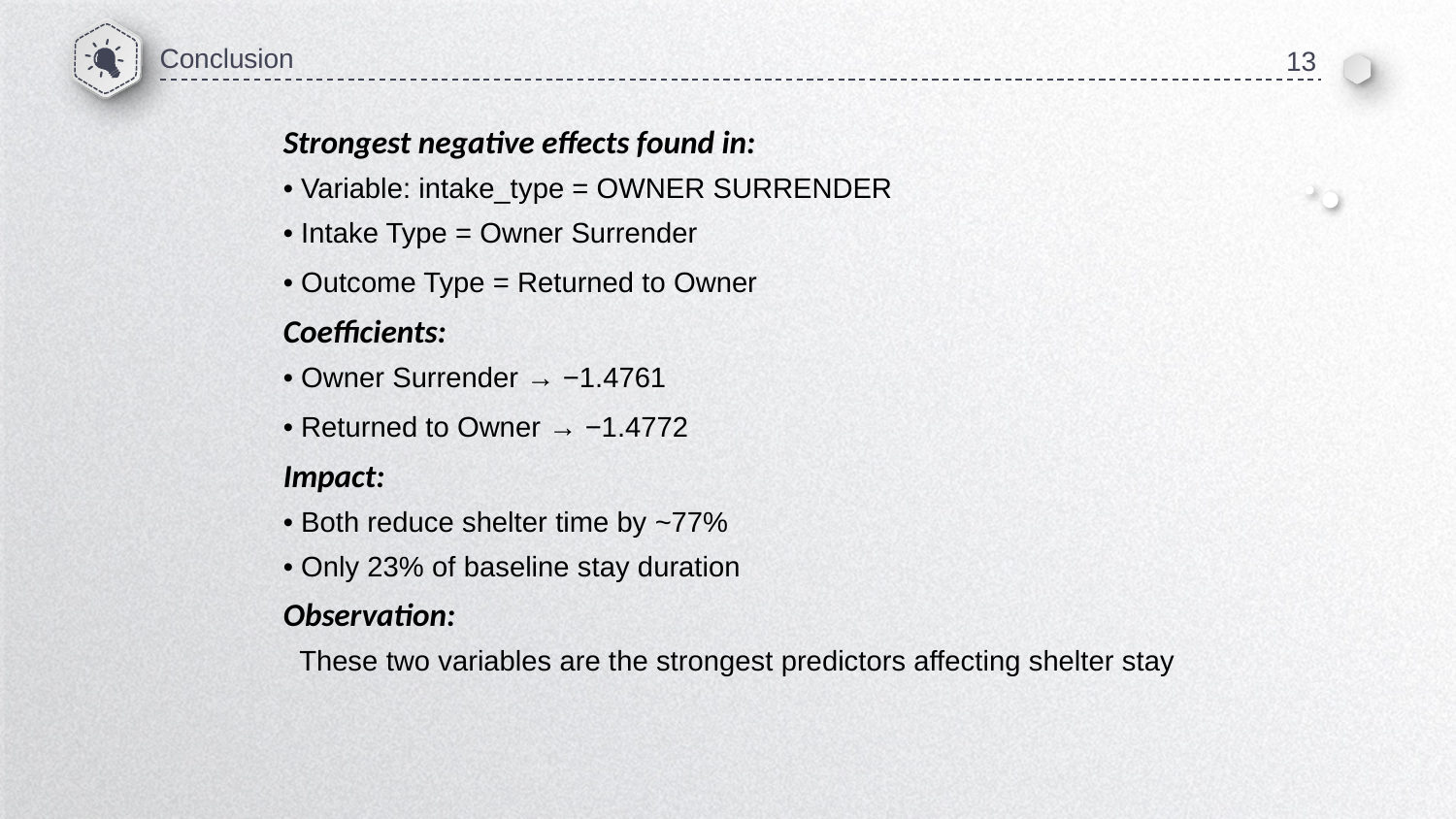

Conclusion

13

Strongest negative effects found in:
• Variable: intake_type = OWNER SURRENDER
• Intake Type = Owner Surrender
• Outcome Type = Returned to Owner
Coefficients:
• Owner Surrender → −1.4761
• Returned to Owner → −1.4772
Impact:
• Both reduce shelter time by ~77%
• Only 23% of baseline stay duration
Observation:
  These two variables are the strongest predictors affecting shelter stay